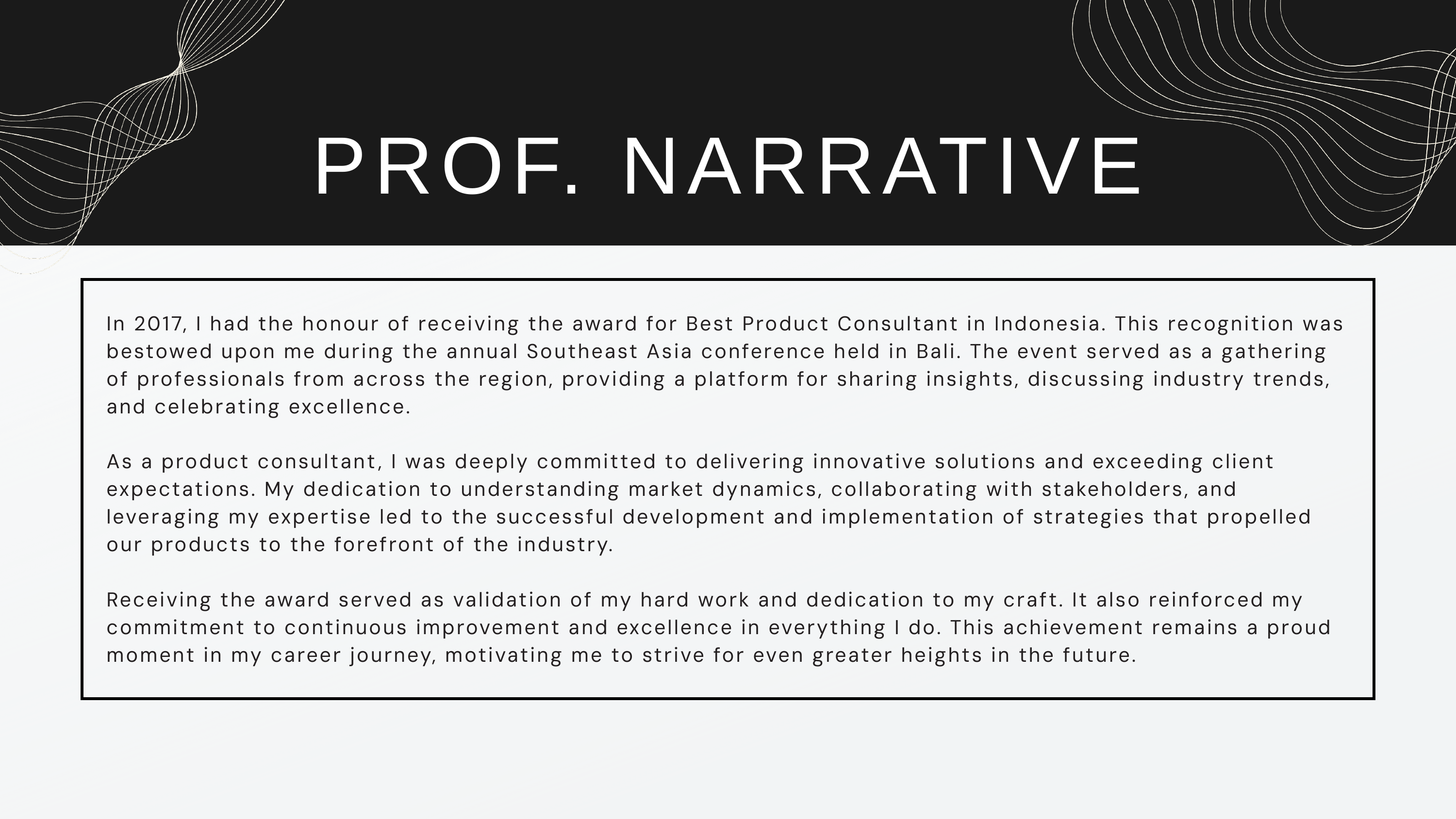

PROF. NARRATIVE

In 2017, I had the honour of receiving the award for Best Product Consultant in Indonesia. This recognition was bestowed upon me during the annual Southeast Asia conference held in Bali. The event served as a gathering of professionals from across the region, providing a platform for sharing insights, discussing industry trends, and celebrating excellence.

As a product consultant, I was deeply committed to delivering innovative solutions and exceeding client expectations. My dedication to understanding market dynamics, collaborating with stakeholders, and leveraging my expertise led to the successful development and implementation of strategies that propelled our products to the forefront of the industry.

Receiving the award served as validation of my hard work and dedication to my craft. It also reinforced my commitment to continuous improvement and excellence in everything I do. This achievement remains a proud moment in my career journey, motivating me to strive for even greater heights in the future.